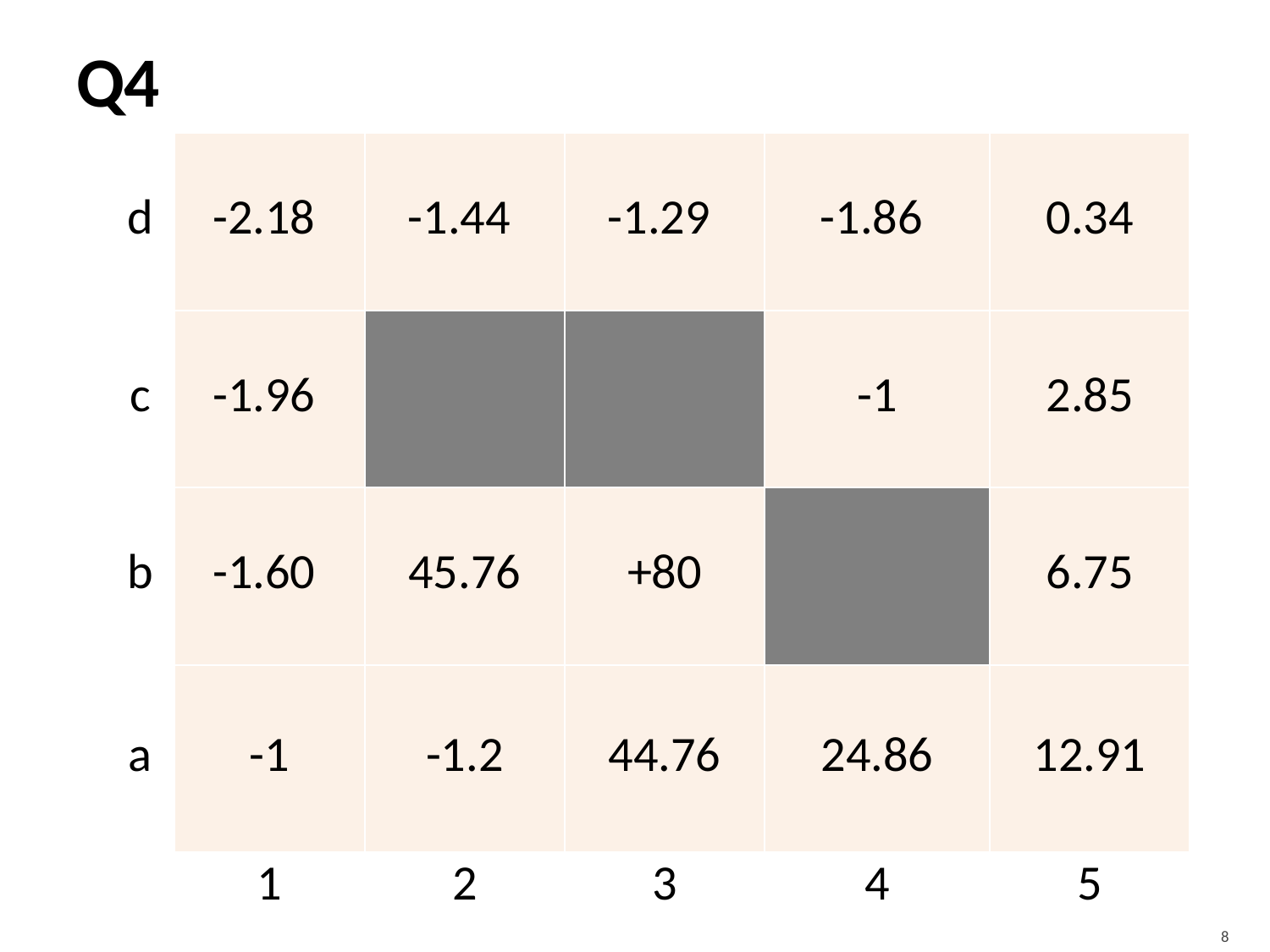

# Q4
| d | -2.18 | -1.44 | -1.29 | -1.86 | 0.34 |
| --- | --- | --- | --- | --- | --- |
| c | -1.96 |  |  | -1 | 2.85 |
| b | -1.60 | 45.76 | +80 |  | 6.75 |
| a | -1 | -1.2 | 44.76 | 24.86 | 12.91 |
|  | 1 | 2 | 3 | 4 | 5 |
8